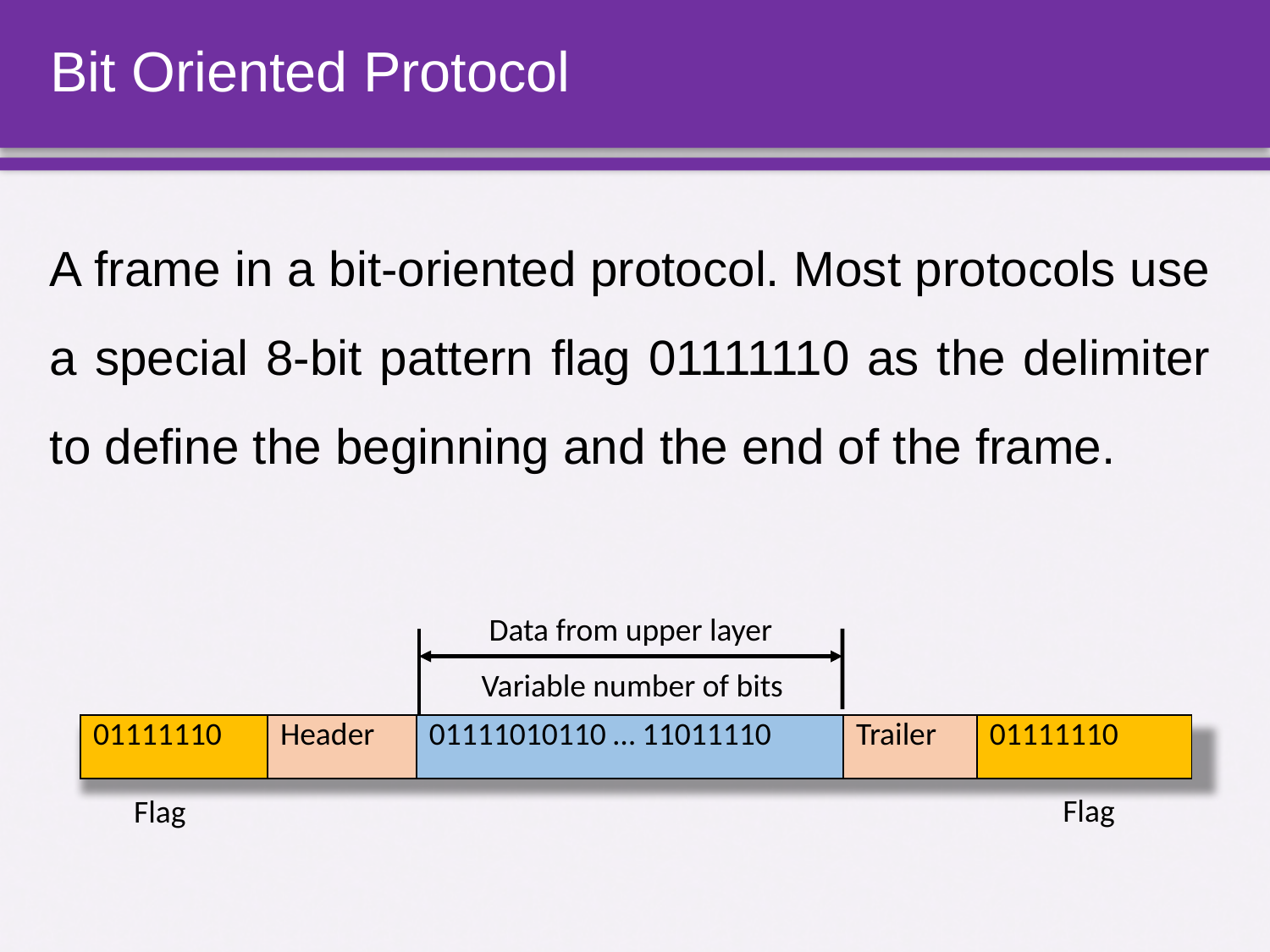

# Bit Oriented Protocol
A frame in a bit-oriented protocol. Most protocols use a special 8-bit pattern flag 01111110 as the delimiter to define the beginning and the end of the frame.
Data from upper layer
Variable number of bits
| 01111110 | Header | 01111010110 … 11011110 | Trailer | 01111110 |
| --- | --- | --- | --- | --- |
Flag
Flag